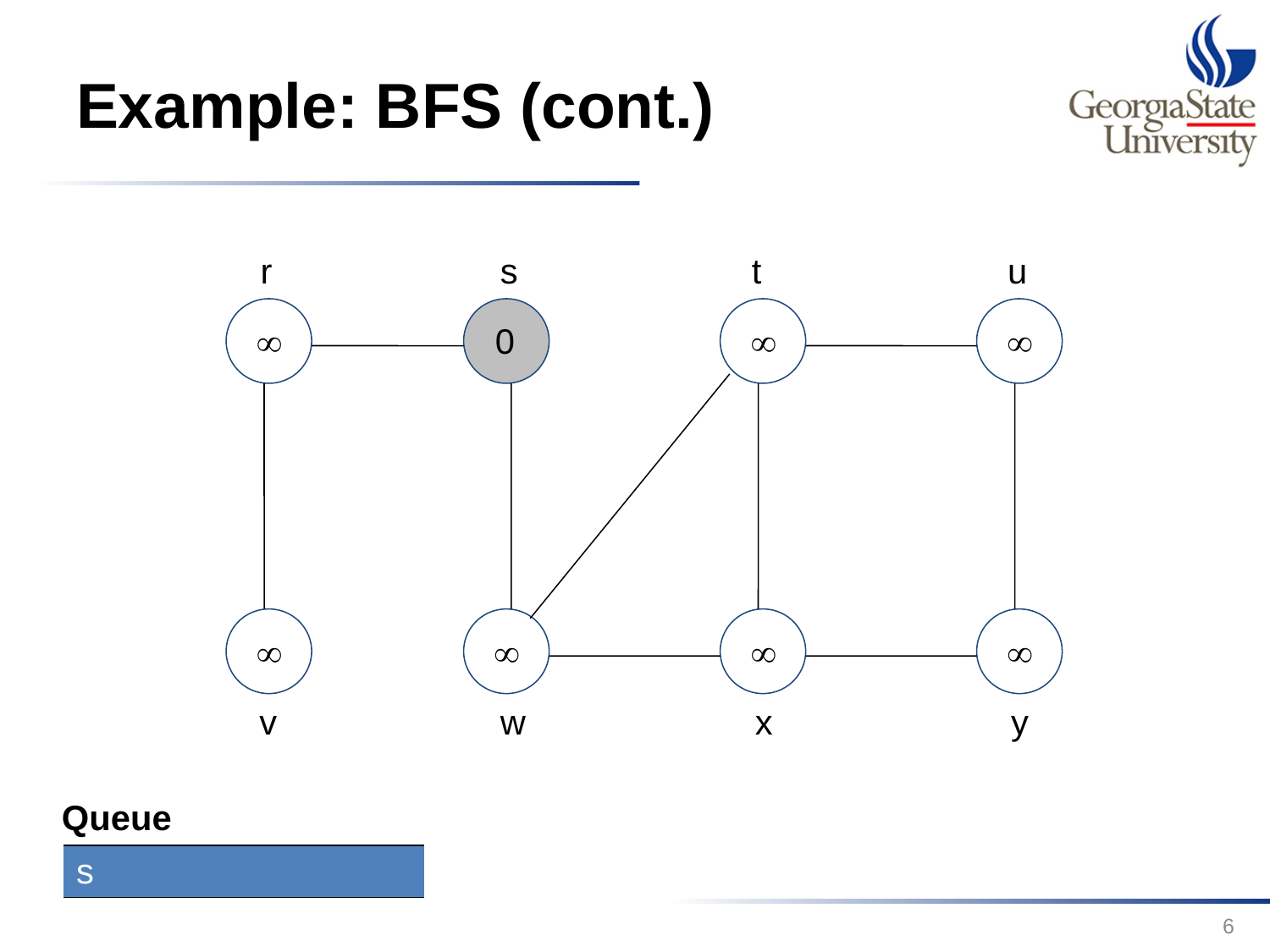

# Example: BFS (cont.)
r
s
t
u

∞

0

∞

∞

∞

∞

∞

∞

v
w
x
y
Queue
| s |
| --- |
6